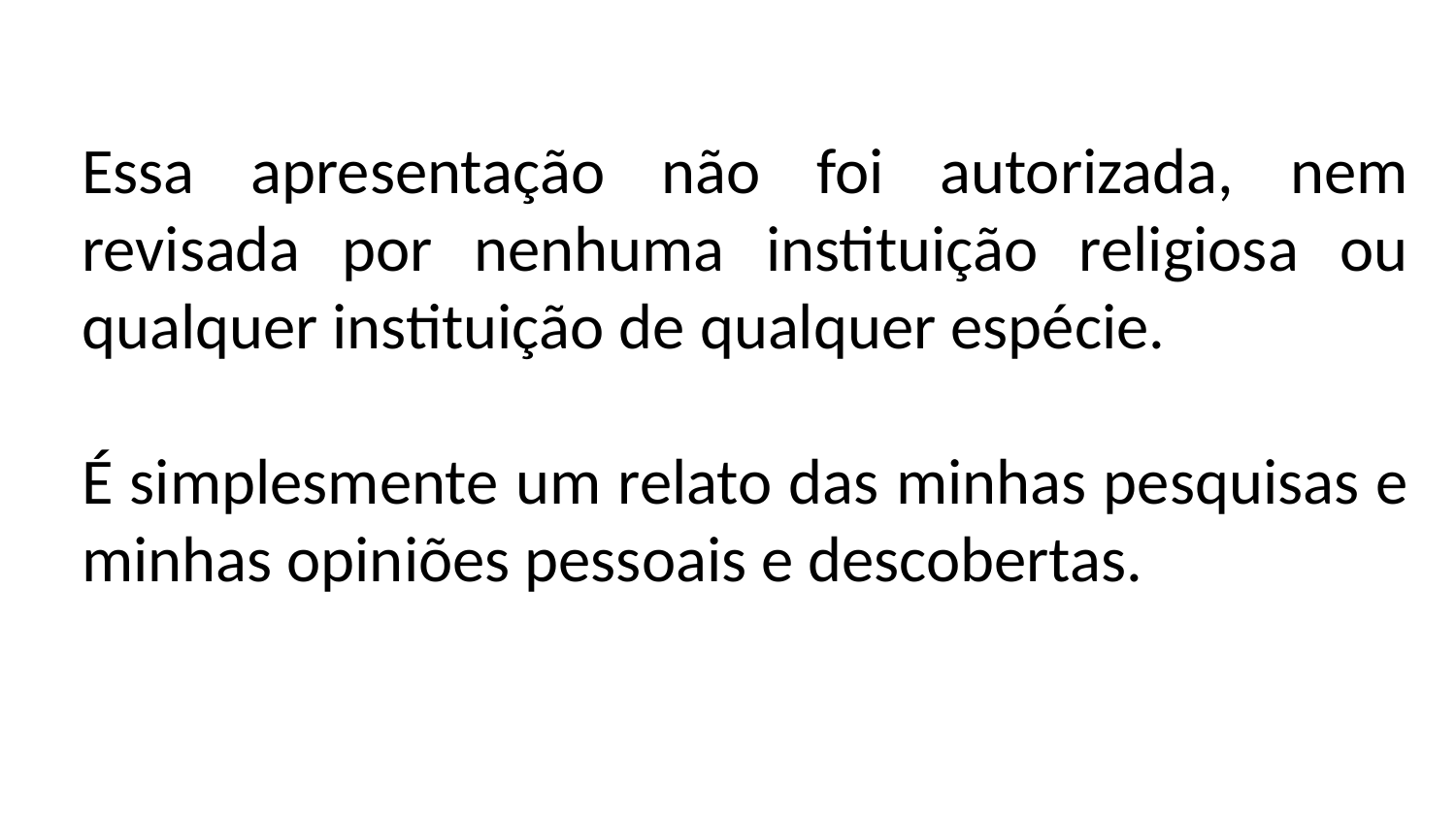

# Essa apresentação não foi autorizada, nem revisada por nenhuma instituição religiosa ou qualquer instituição de qualquer espécie.

É simplesmente um relato das minhas pesquisas e minhas opiniões pessoais e descobertas.